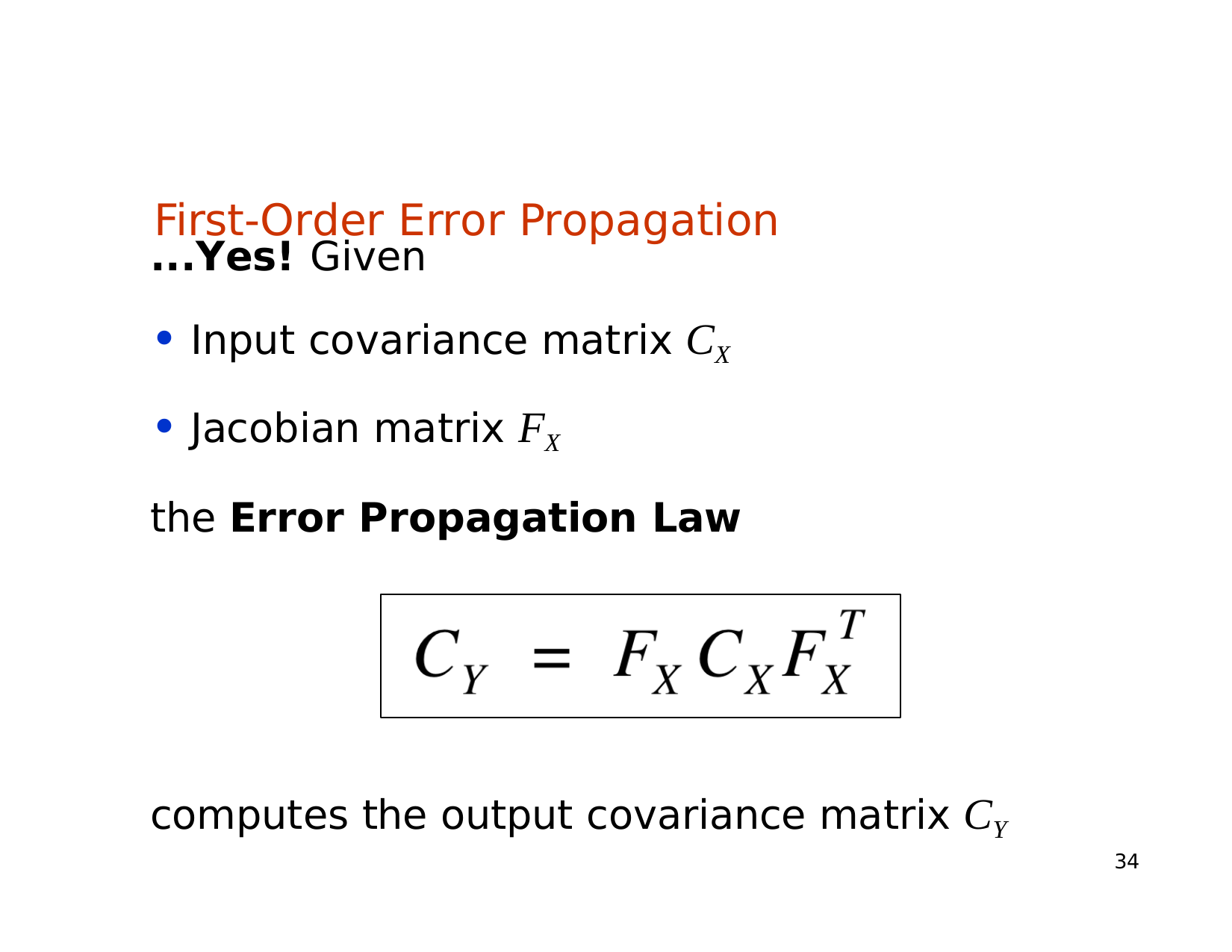

# First-Order Error Propagation
...Yes! Given
Input covariance matrix CX
Jacobian matrix FX
the Error Propagation Law

computes the output covariance matrix CY
34